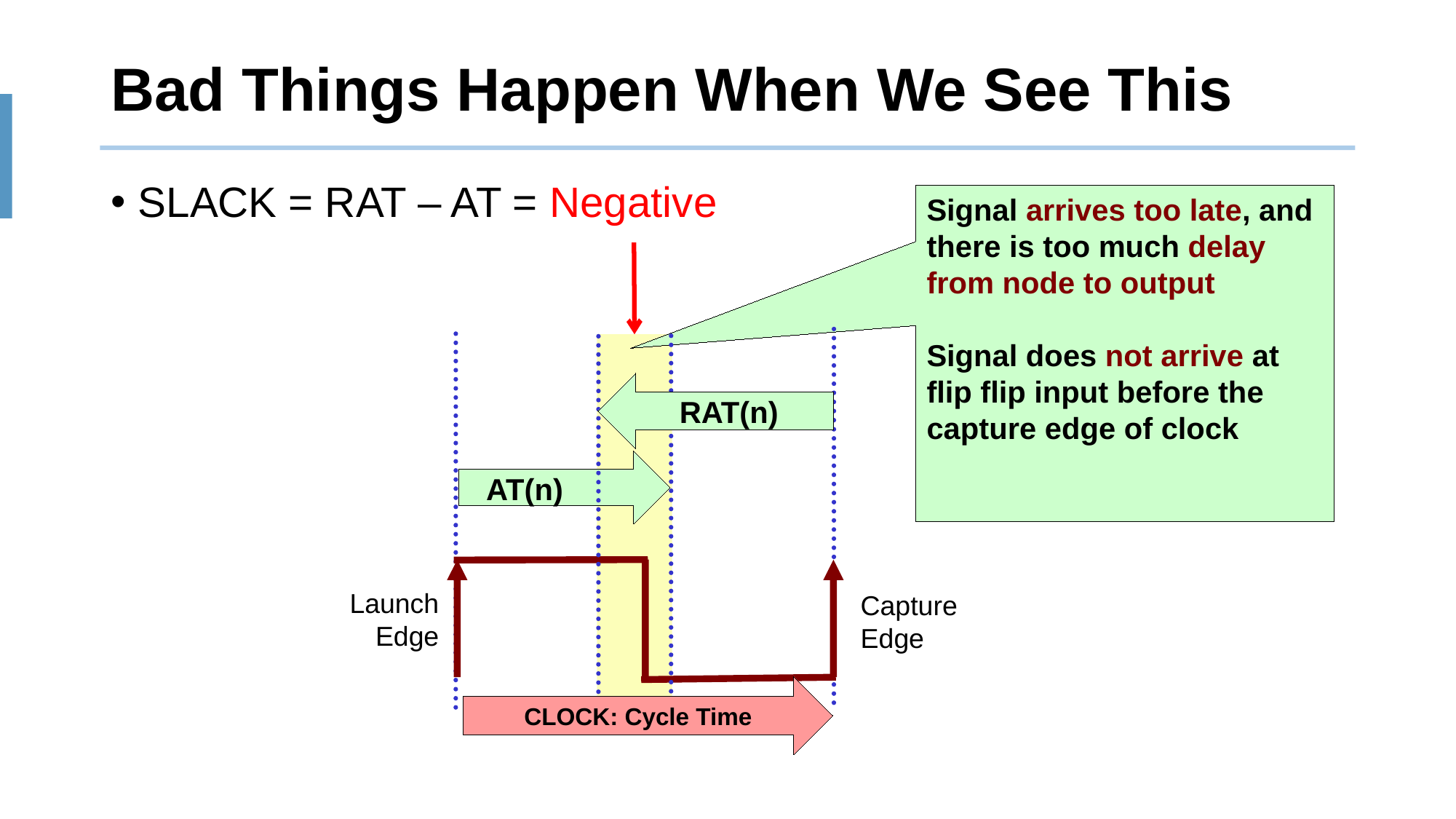

# Bad Things Happen When We See This
SLACK = RAT – AT = Negative

Signal arrives too late, and there is too much delay from node to output

Signal does not arrive at flip flip input before the capture edge of clock

AT(n)

RAT(n)

Launch
Edge
Capture
Edge
CLOCK: Cycle Time